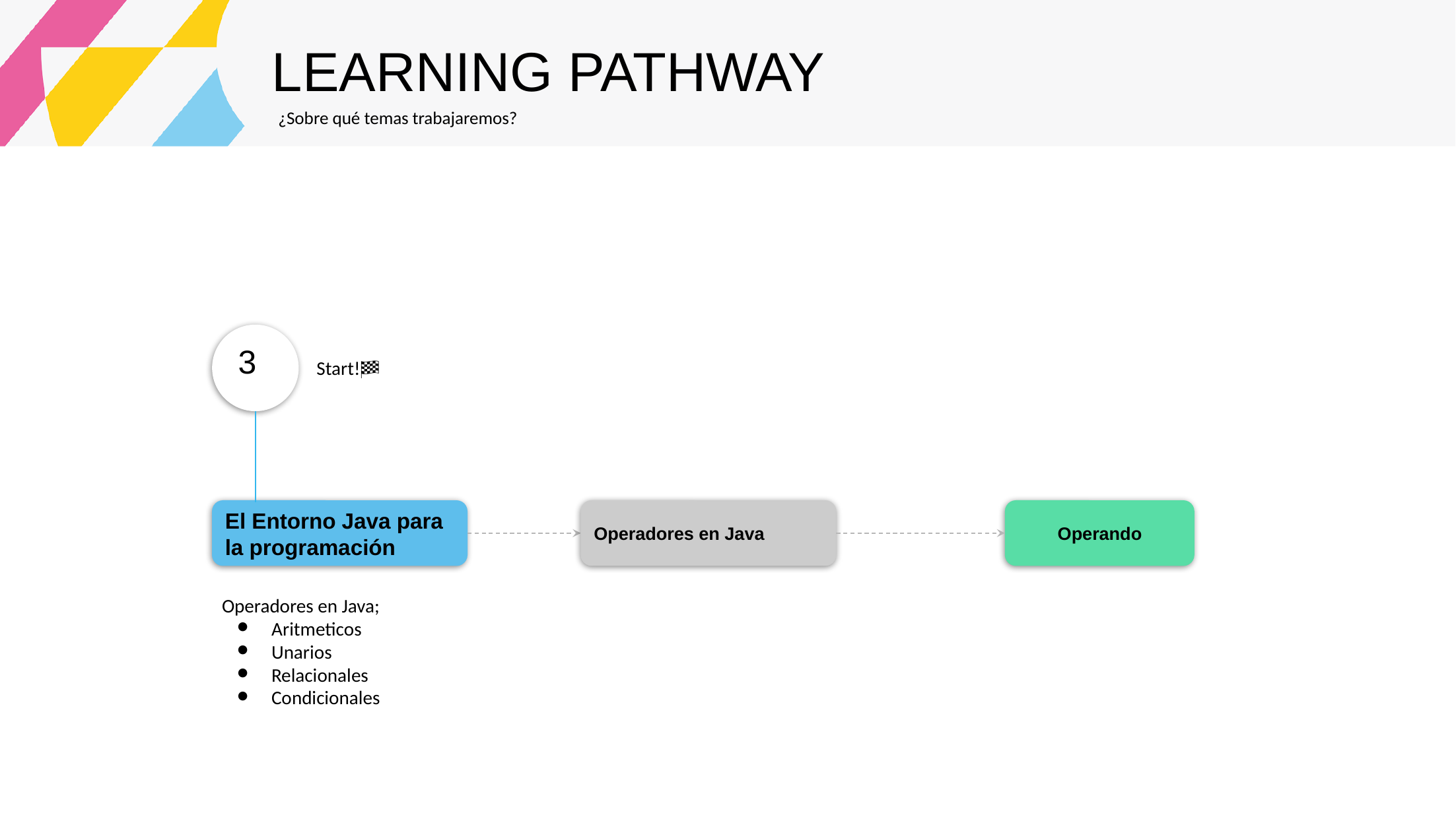

LEARNING PATHWAY
¿Sobre qué temas trabajaremos?

3
Start!🏁
Operando
El Entorno Java para la programación
Operadores en Java
Operadores en Java;
Aritmeticos
Unarios
Relacionales
Condicionales